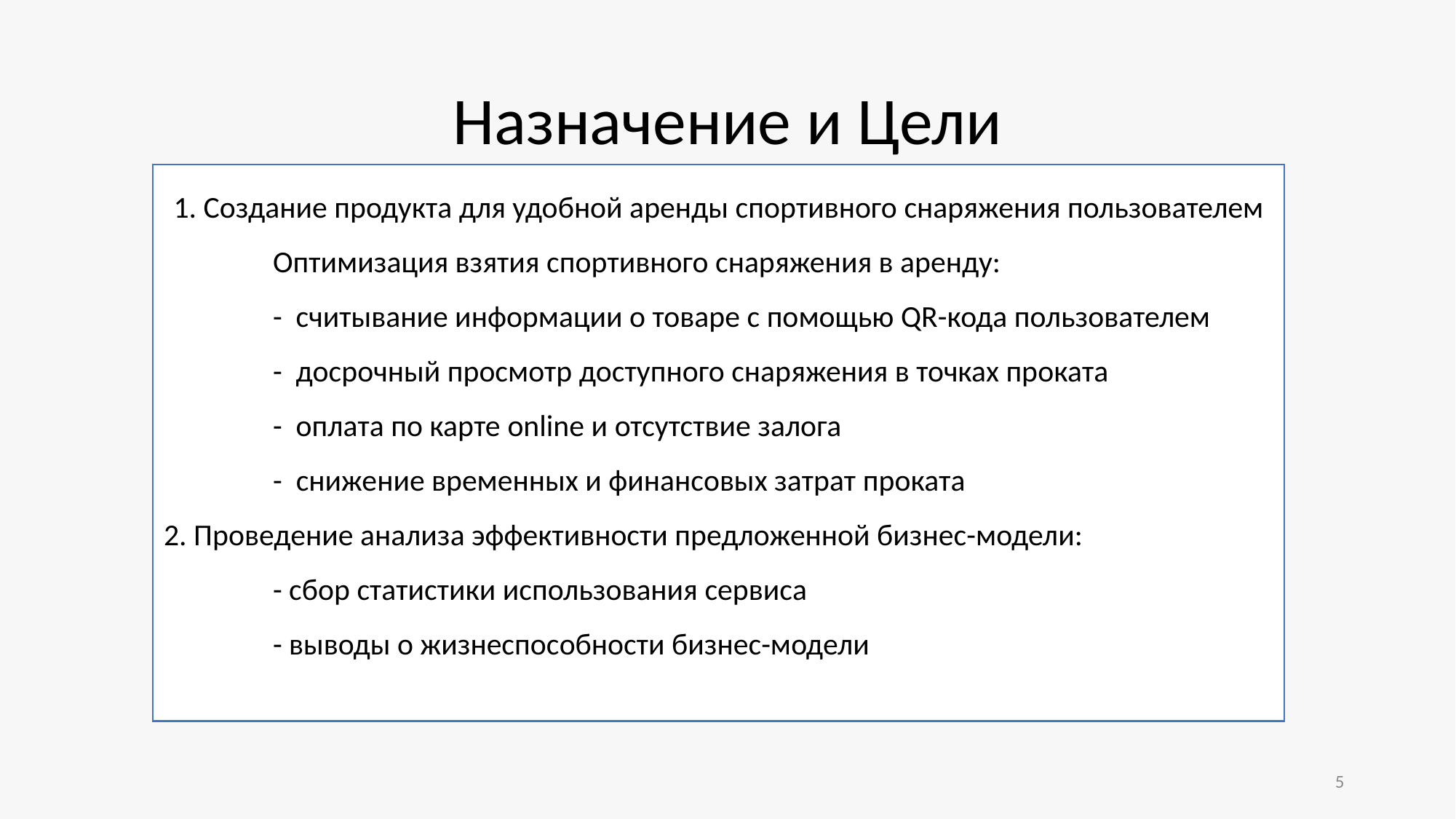

# Назначение и Цели
1. Создание продукта для удобной аренды спортивного снаряжения пользователем
	Оптимизация взятия спортивного снаряжения в аренду:
	-  считывание информации о товаре с помощью QR-кода пользователем
	-  досрочный просмотр доступного снаряжения в точках проката
	-  оплата по карте online и отсутствие залога
	-  снижение временных и финансовых затрат проката
2. Проведение анализа эффективности предложенной бизнес-модели:
	- сбор статистики использования сервиса
	- выводы о жизнеспособности бизнес-модели

5